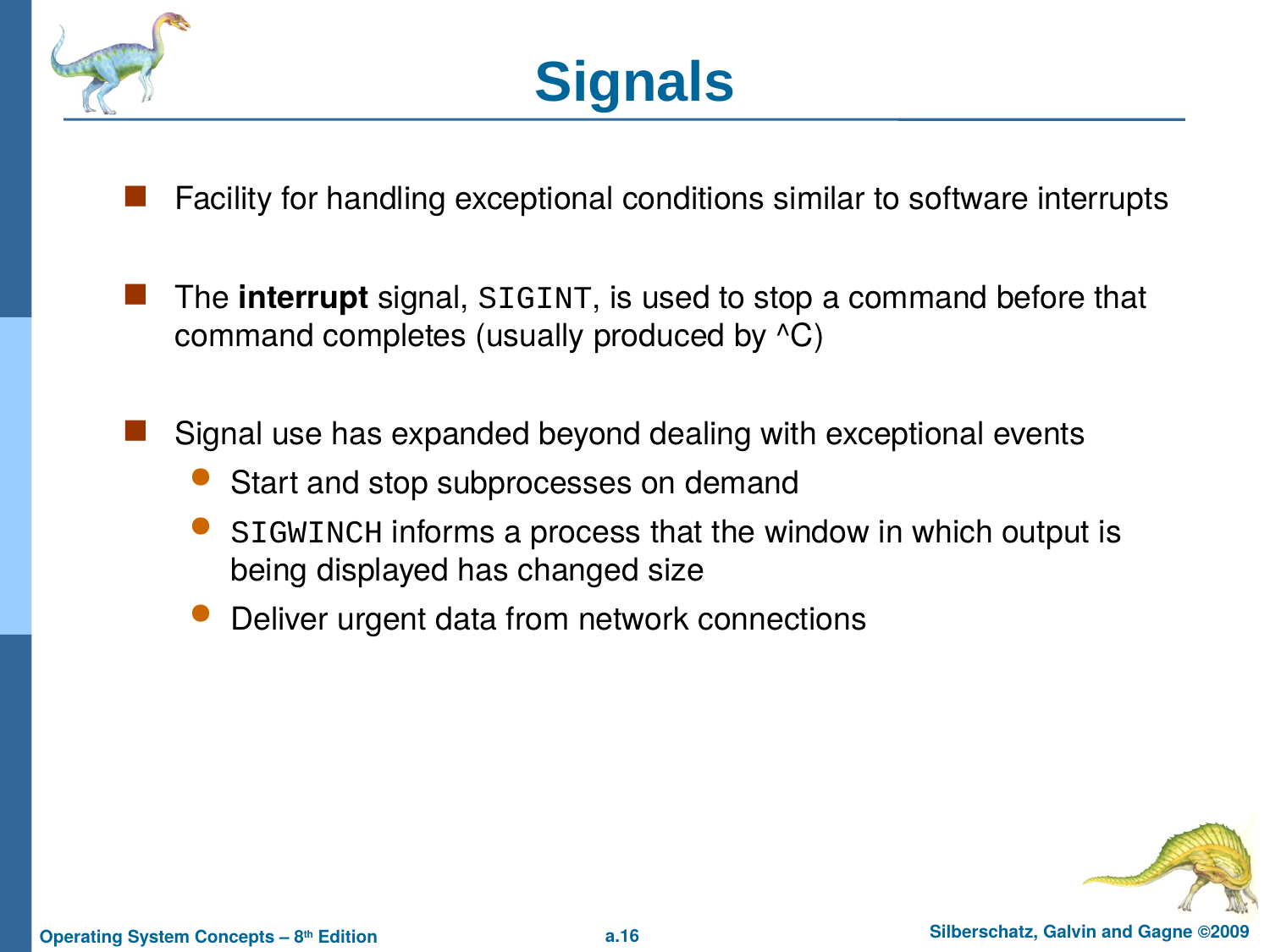

# Signals
Facility for handling exceptional conditions similar to software interrupts

The interrupt signal, SIGINT, is used to stop a command before that command completes (usually produced by ^C)

Signal use has expanded beyond dealing with exceptional events
Start and stop subprocesses on demand
SIGWINCH informs a process that the window in which output is being displayed has changed size
Deliver urgent data from network connections